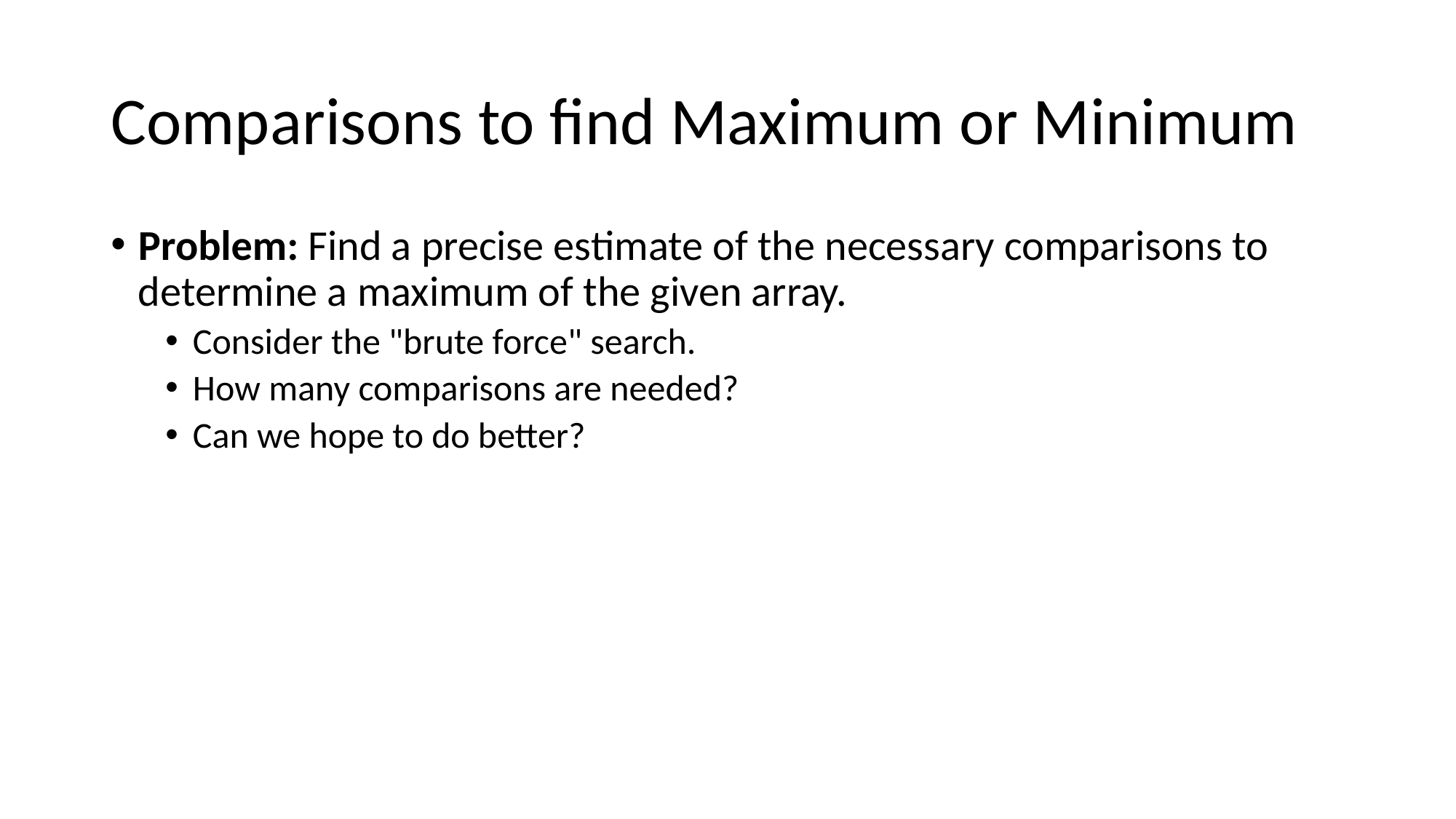

# Comparisons to find Maximum or Minimum
Problem: Find a precise estimate of the necessary comparisons to determine a maximum of the given array.
Consider the "brute force" search.
How many comparisons are needed?
Can we hope to do better?